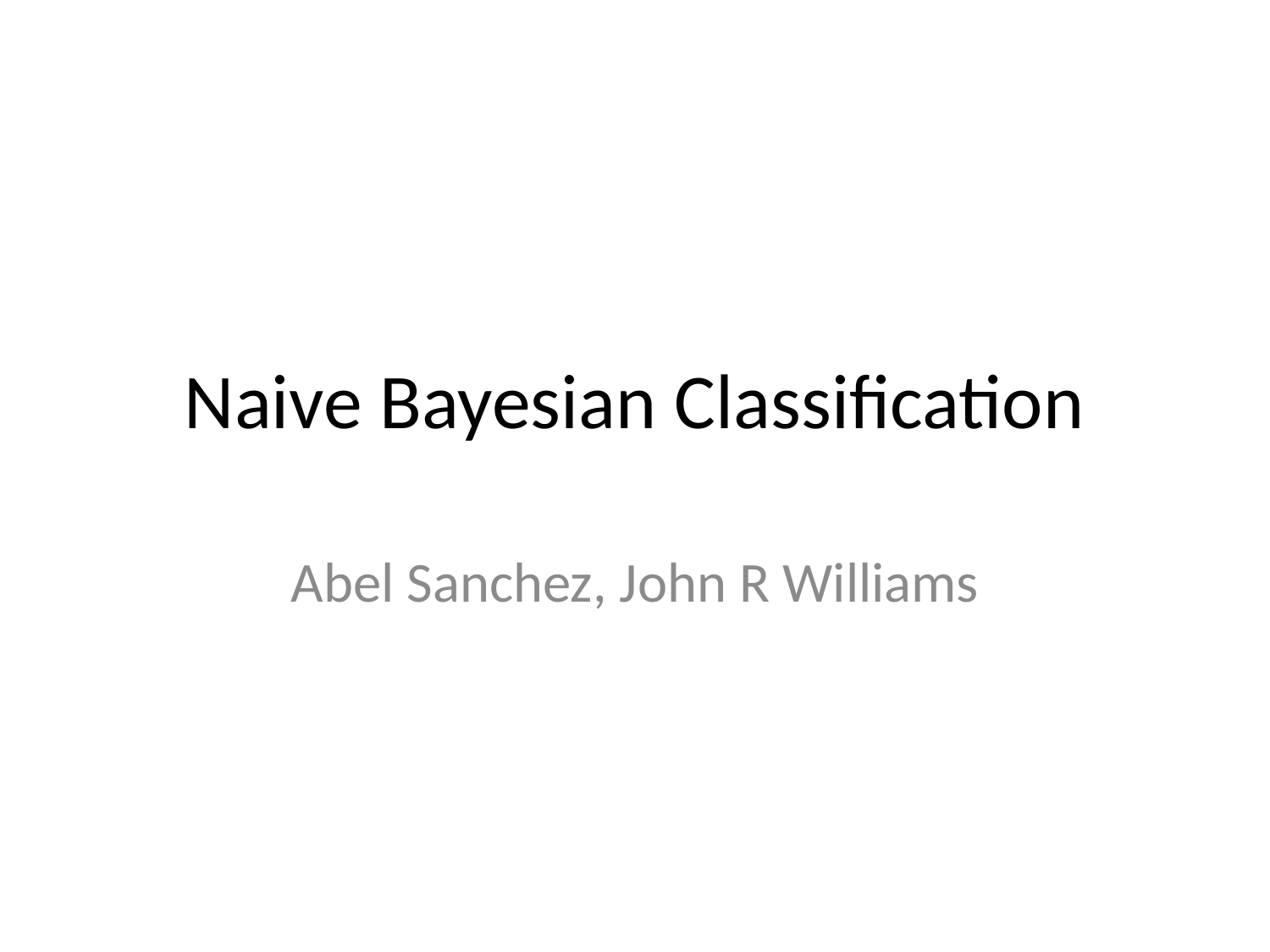

# Naive Bayesian Classification
Abel Sanchez, John R Williams